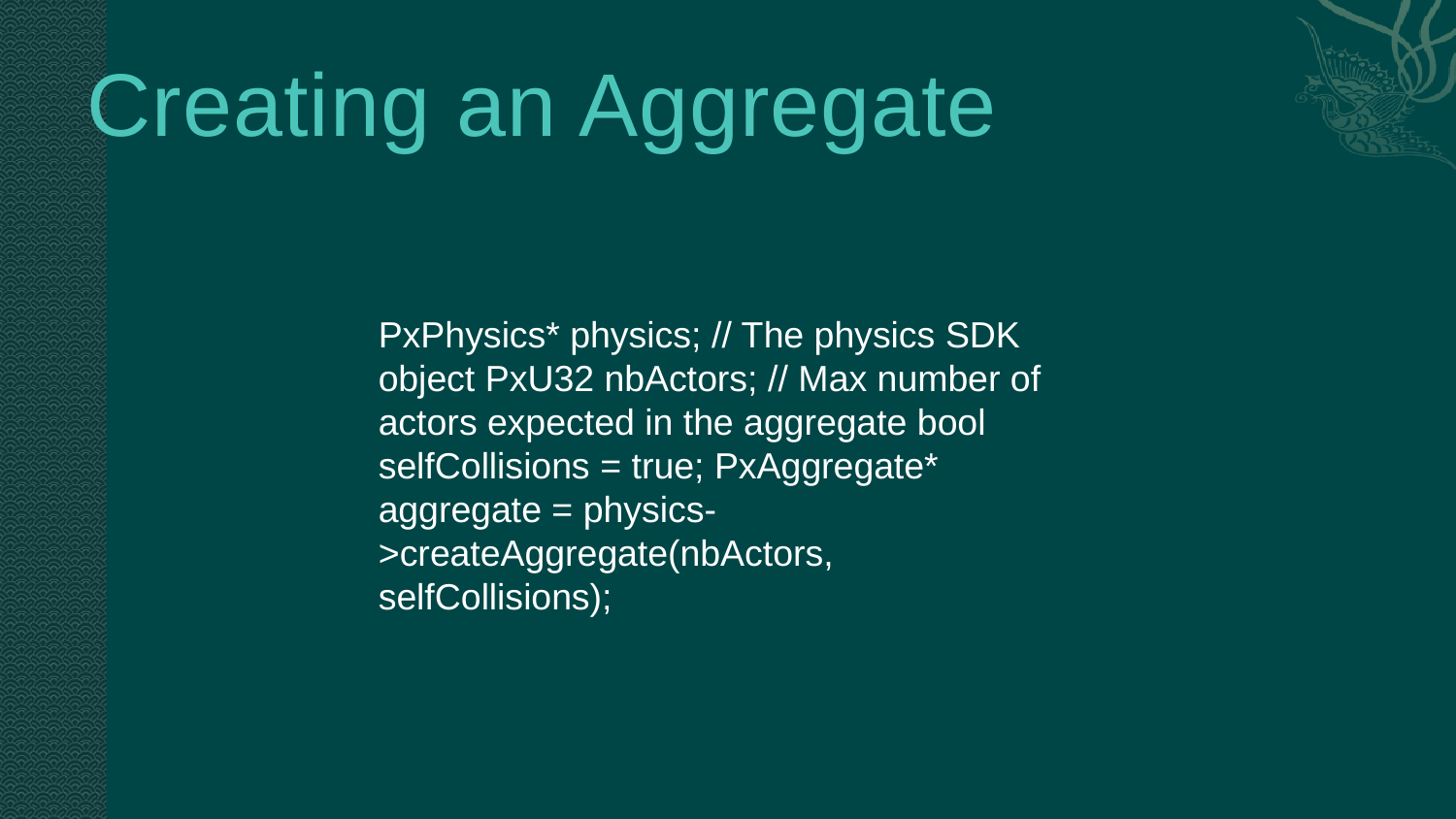

# Creating an Aggregate

PxPhysics* physics; // The physics SDK object PxU32 nbActors; // Max number of actors expected in the aggregate bool selfCollisions = true; PxAggregate* aggregate = physics->createAggregate(nbActors, selfCollisions);